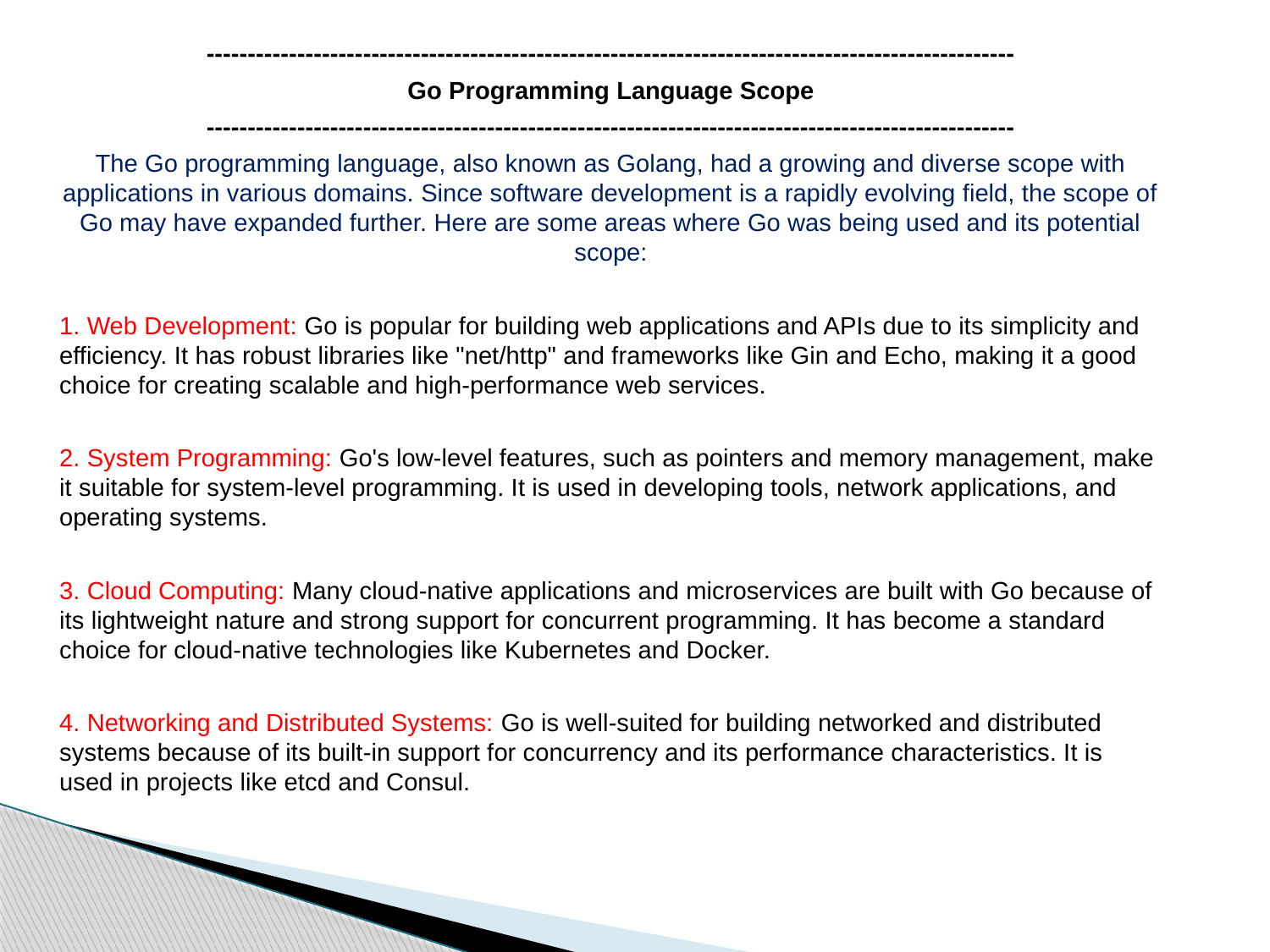

--------------------------------------------------------------------------------------------------
Go Programming Language Scope
--------------------------------------------------------------------------------------------------
The Go programming language, also known as Golang, had a growing and diverse scope with applications in various domains. Since software development is a rapidly evolving field, the scope of Go may have expanded further. Here are some areas where Go was being used and its potential scope:

1. Web Development: Go is popular for building web applications and APIs due to its simplicity and efficiency. It has robust libraries like "net/http" and frameworks like Gin and Echo, making it a good choice for creating scalable and high-performance web services.

2. System Programming: Go's low-level features, such as pointers and memory management, make it suitable for system-level programming. It is used in developing tools, network applications, and operating systems.

3. Cloud Computing: Many cloud-native applications and microservices are built with Go because of its lightweight nature and strong support for concurrent programming. It has become a standard choice for cloud-native technologies like Kubernetes and Docker.

4. Networking and Distributed Systems: Go is well-suited for building networked and distributed systems because of its built-in support for concurrency and its performance characteristics. It is used in projects like etcd and Consul.